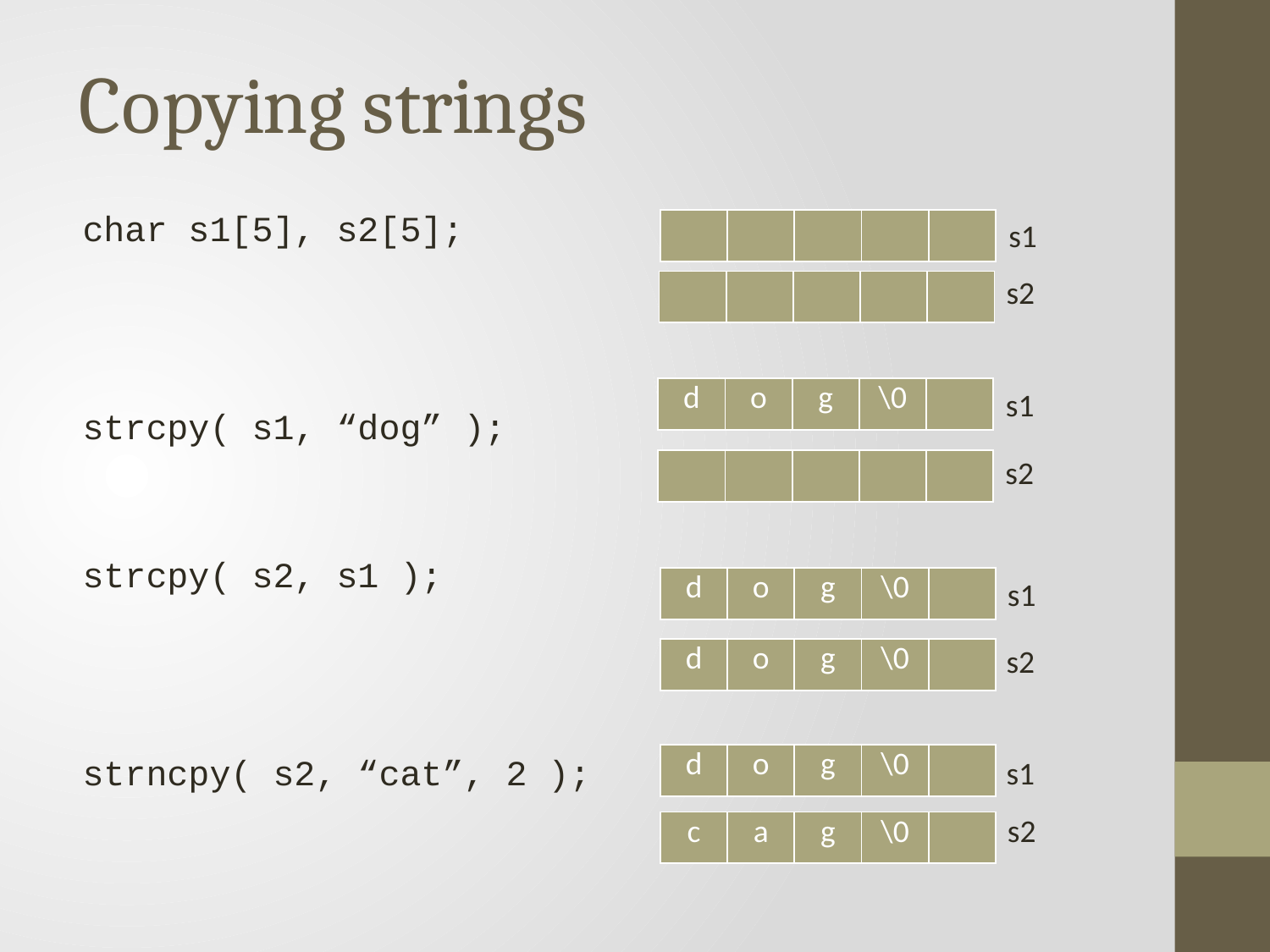

# Copying strings
char s1[5], s2[5];

strcpy( s1, “dog” );

strcpy( s2, s1 );

strncpy( s2, “cat”, 2 );
s1
|  |  |  |  |  |
| --- | --- | --- | --- | --- |
s2
|  |  |  |  |  |
| --- | --- | --- | --- | --- |
| d | o | g | \0 |  |
| --- | --- | --- | --- | --- |
s1
s2
|  |  |  |  |  |
| --- | --- | --- | --- | --- |
| d | o | g | \0 |  |
| --- | --- | --- | --- | --- |
s1
s2
| d | o | g | \0 |  |
| --- | --- | --- | --- | --- |
| d | o | g | \0 |  |
| --- | --- | --- | --- | --- |
s1
s2
| c | a | g | \0 |  |
| --- | --- | --- | --- | --- |